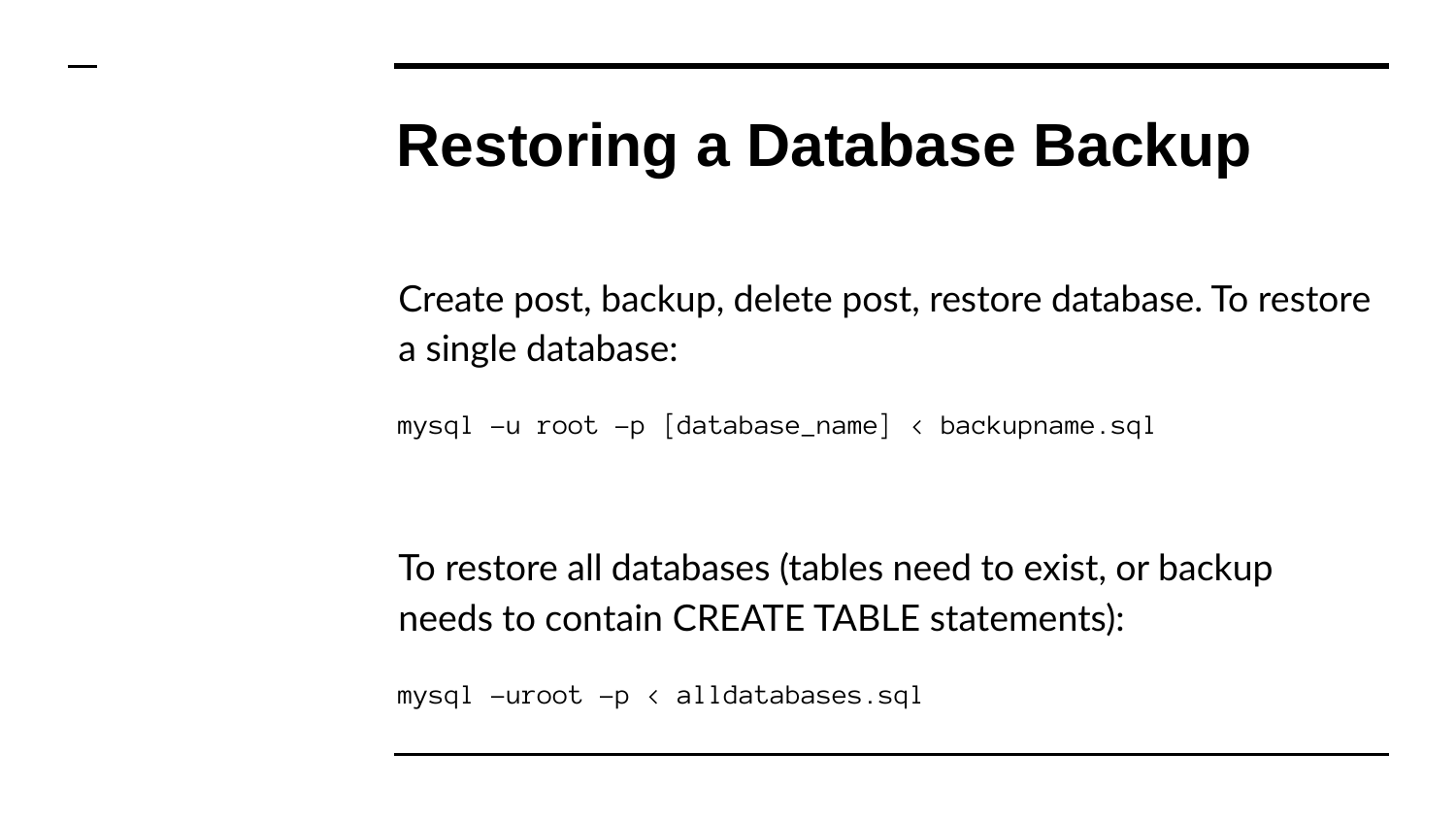

# Restoring a Database Backup
Create post, backup, delete post, restore database. To restore a single database:
mysql -u root -p [database_name] < backupname.sql

To restore all databases (tables need to exist, or backup needs to contain CREATE TABLE statements):
mysql -uroot -p < alldatabases.sql